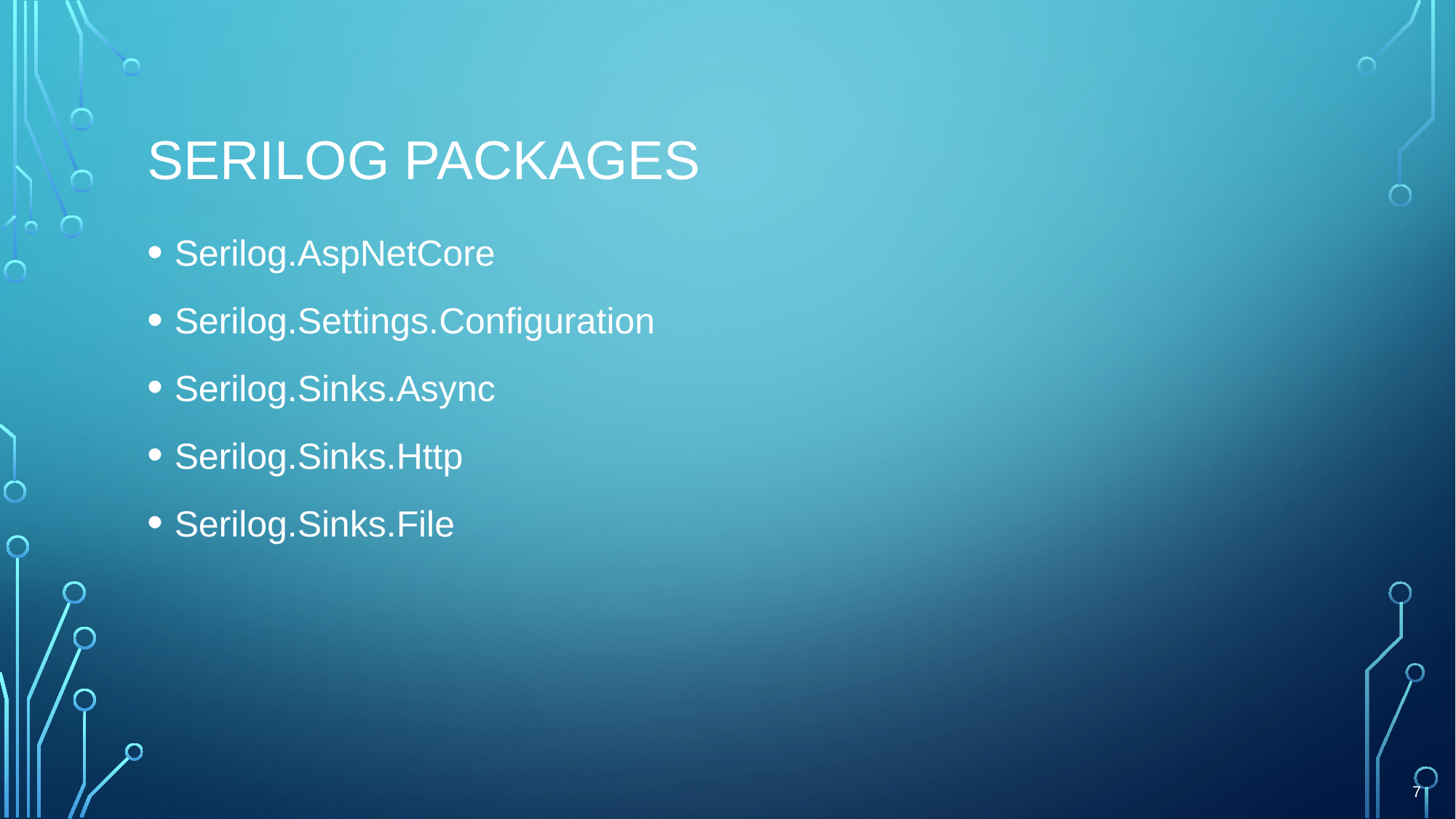

# Serilog packages
Serilog.AspNetCore
Serilog.Settings.Configuration
Serilog.Sinks.Async
Serilog.Sinks.Http
Serilog.Sinks.File

7